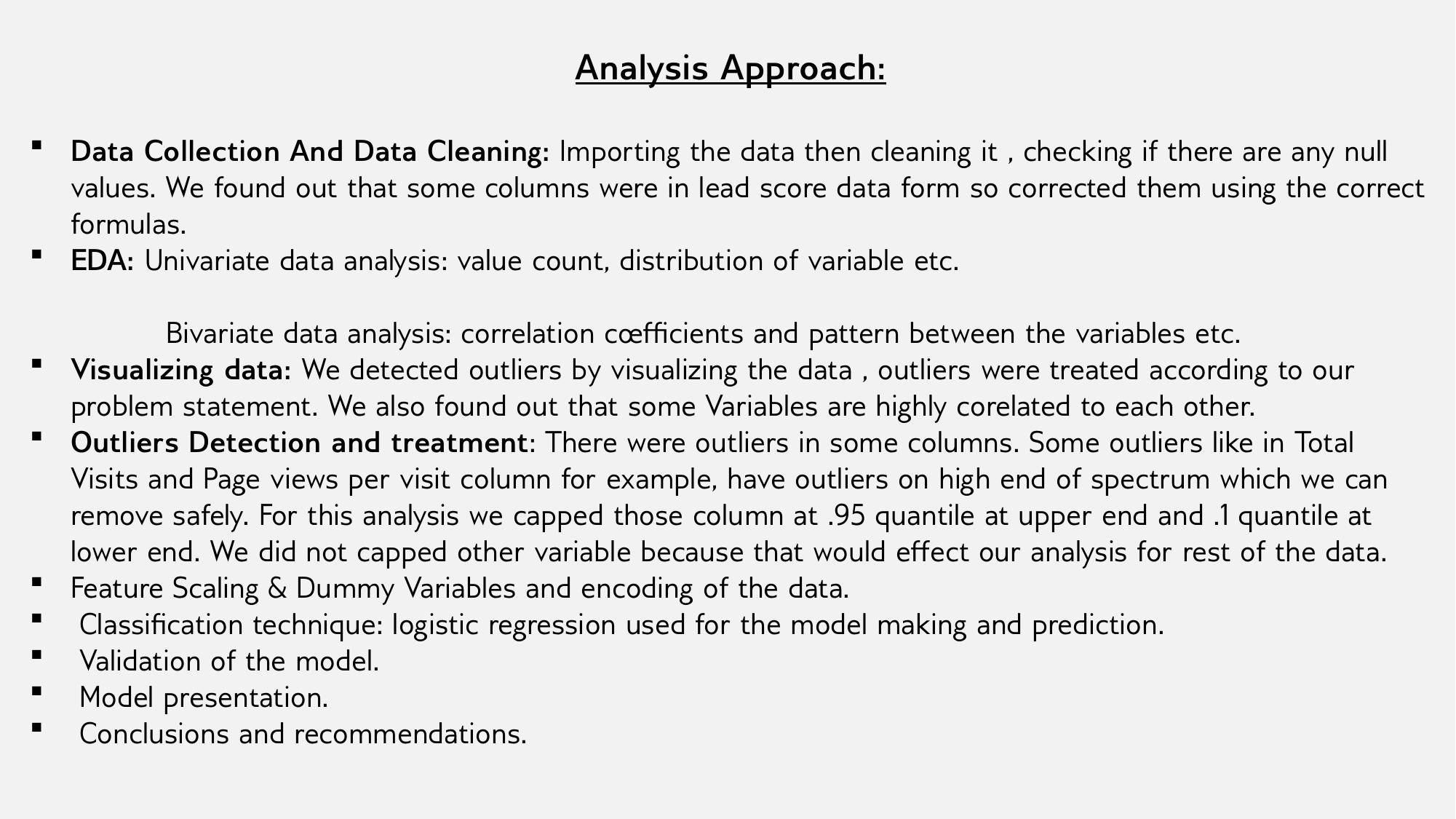

Analysis Approach:

Data Collection And Data Cleaning: Importing the data then cleaning it , checking if there are any null values. We found out that some columns were in lead score data form so corrected them using the correct formulas.
EDA: Univariate data analysis: value count, distribution of variable etc.
               Bivariate data analysis: correlation coefficients and pattern between the variables etc.
Visualizing data: We detected outliers by visualizing the data , outliers were treated according to our problem statement. We also found out that some Variables are highly corelated to each other.
Outliers Detection and treatment: There were outliers in some columns. Some outliers like in Total Visits and Page views per visit column for example, have outliers on high end of spectrum which we can remove safely. For this analysis we capped those column at .95 quantile at upper end and .1 quantile at lower end. We did not capped other variable because that would effect our analysis for rest of the data.
Feature Scaling & Dummy Variables and encoding of the data.
 Classification technique: logistic regression used for the model making and prediction.
 Validation of the model.
 Model presentation.
 Conclusions and recommendations.